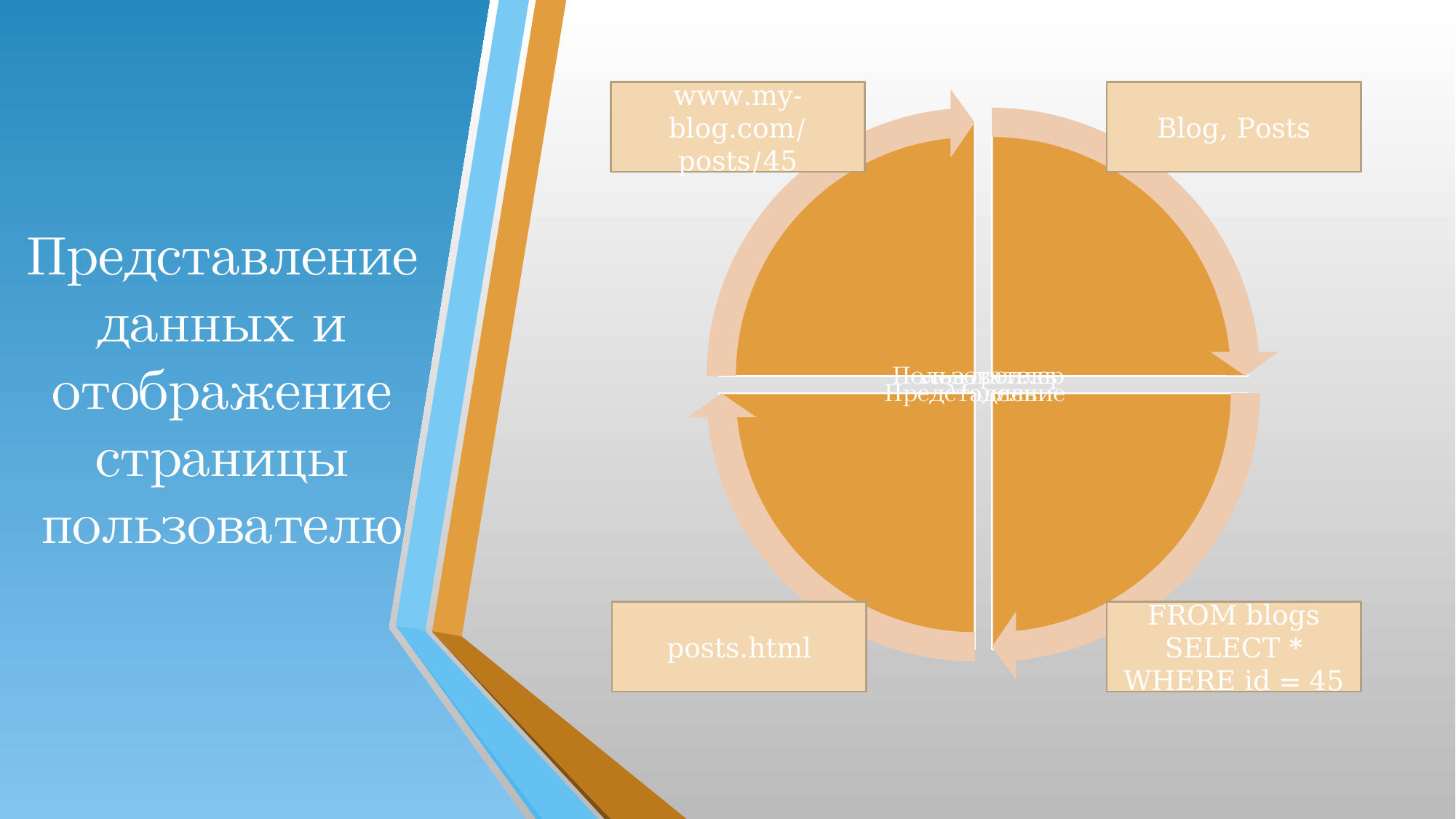

Blog, Posts
# Представление данных и отображение страницы пользователю
Контроллер
Модель
Представление
Пользователь
www.my-blog.com/posts/45
posts.html
FROM blogs SELECT * WHERE id = 45